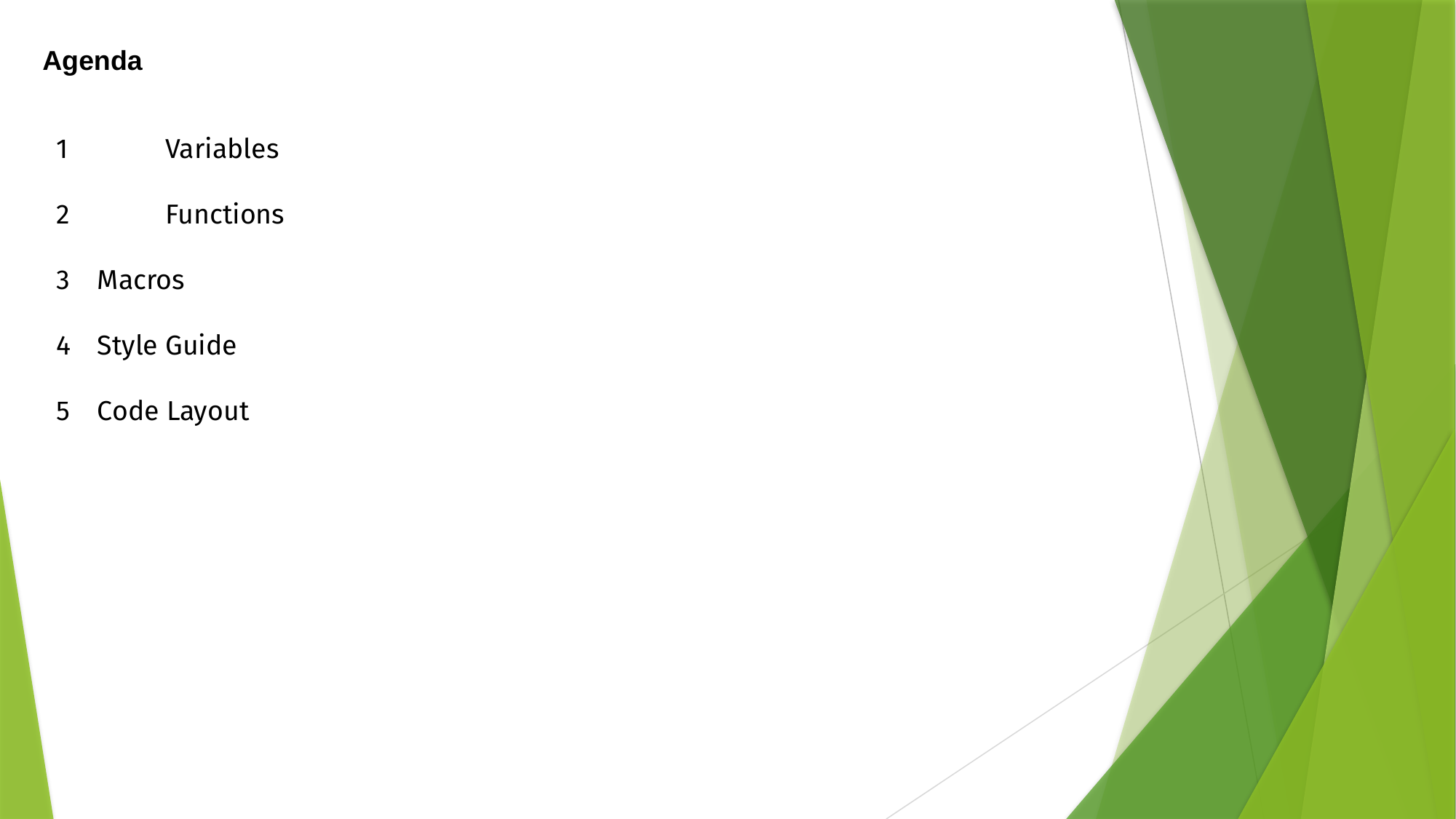

Agenda
1	Variables

2	Functions

Macros

Style Guide

Code Layout